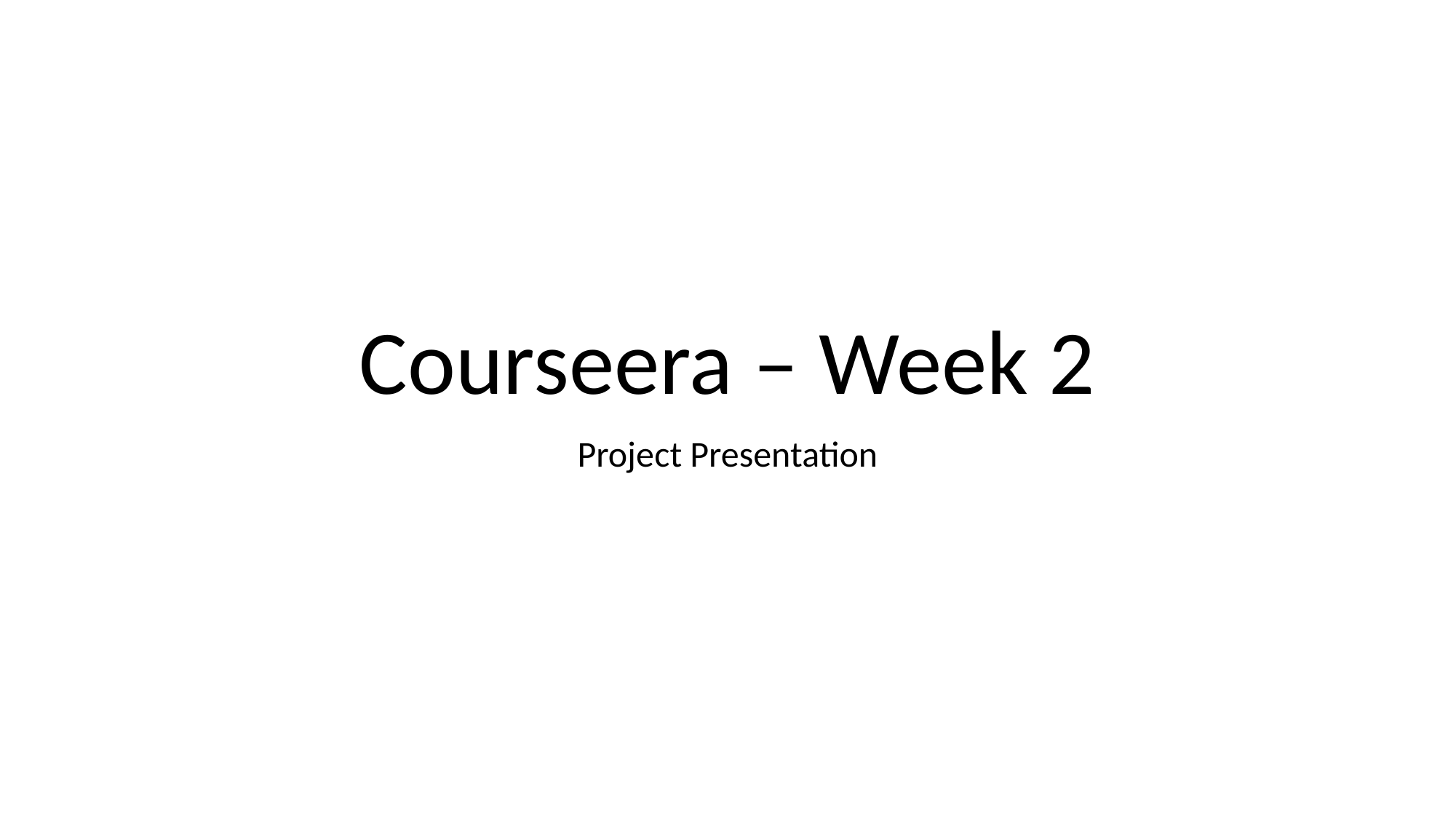

# Courseera – Week 2
Project Presentation